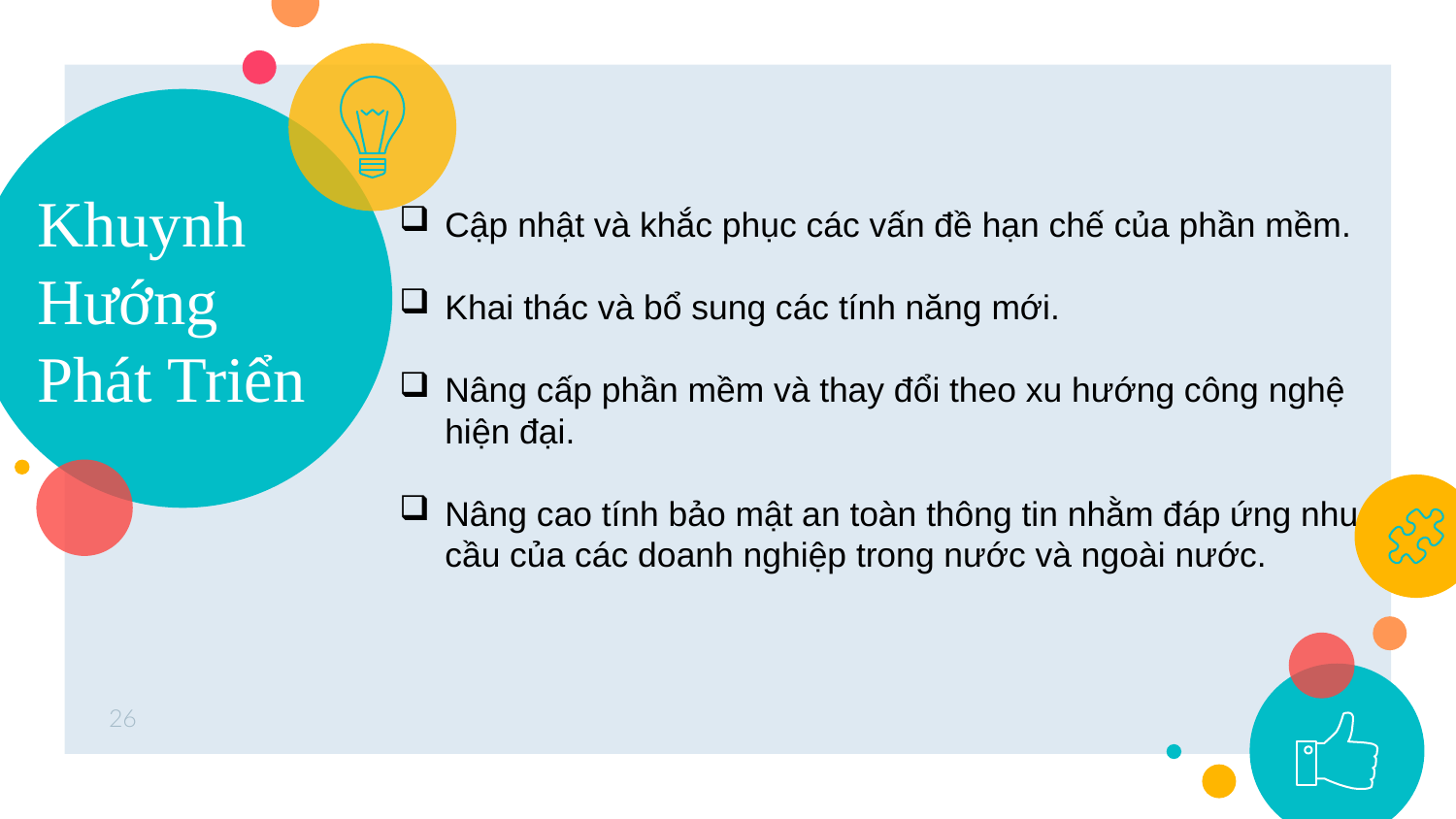

# Khuynh Hướng Phát Triển
Cập nhật và khắc phục các vấn đề hạn chế của phần mềm.

Khai thác và bổ sung các tính năng mới.

Nâng cấp phần mềm và thay đổi theo xu hướng công nghệ hiện đại.

Nâng cao tính bảo mật an toàn thông tin nhằm đáp ứng nhu cầu của các doanh nghiệp trong nước và ngoài nước.

26